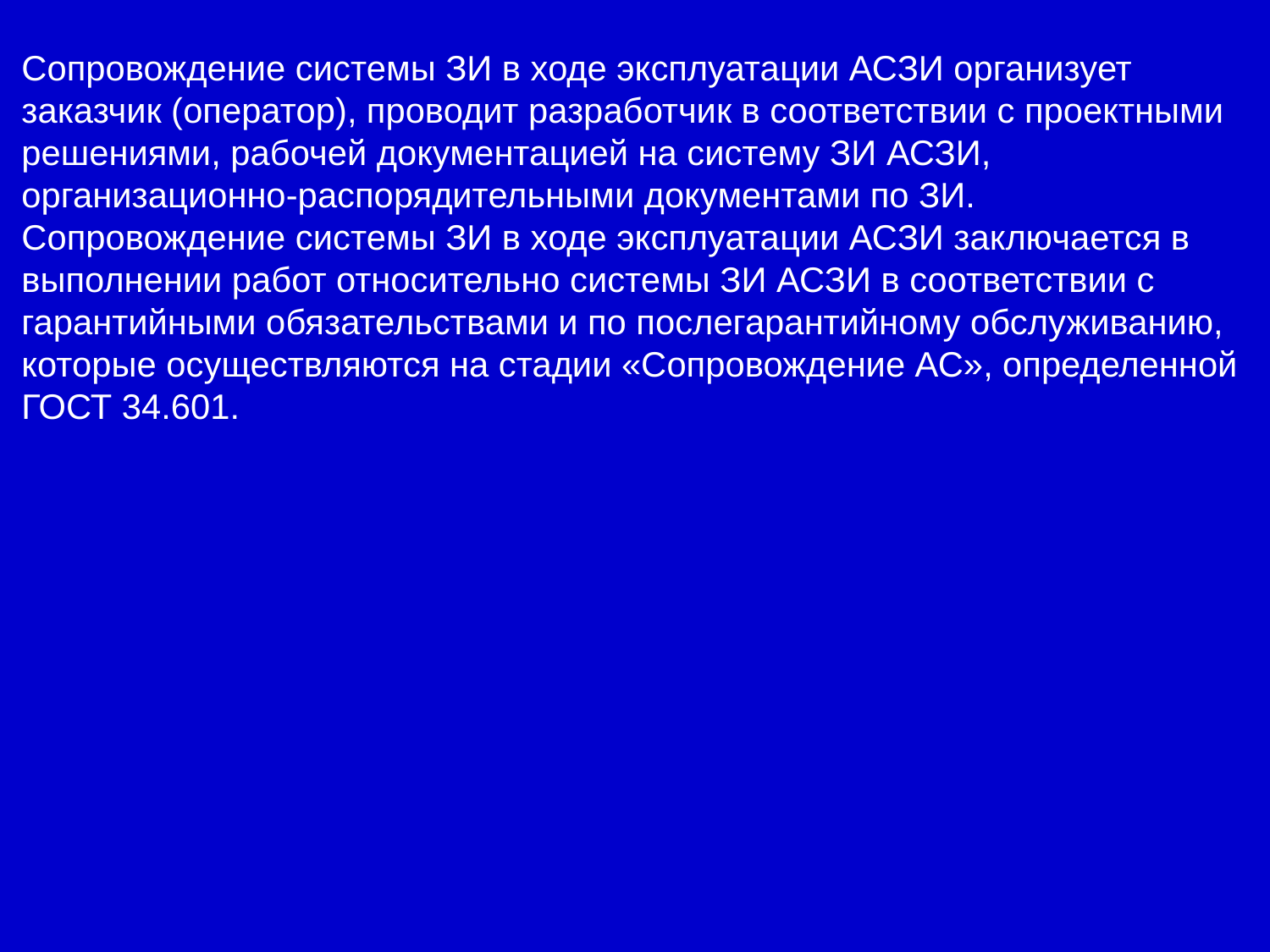

Сопровождение системы ЗИ в ходе эксплуатации АСЗИ организует заказчик (оператор), проводит разработчик в соответствии с проектными решениями, рабочей документацией на систему ЗИ АСЗИ, организационно-распорядительными документами по ЗИ. Сопровождение системы ЗИ в ходе эксплуатации АСЗИ заключается в выполнении работ относительно системы ЗИ АСЗИ в соответствии с
гарантийными обязательствами и по послегарантийному обслуживанию, которые осуществляются на стадии «Сопровождение АС», определенной ГОСТ 34.601.